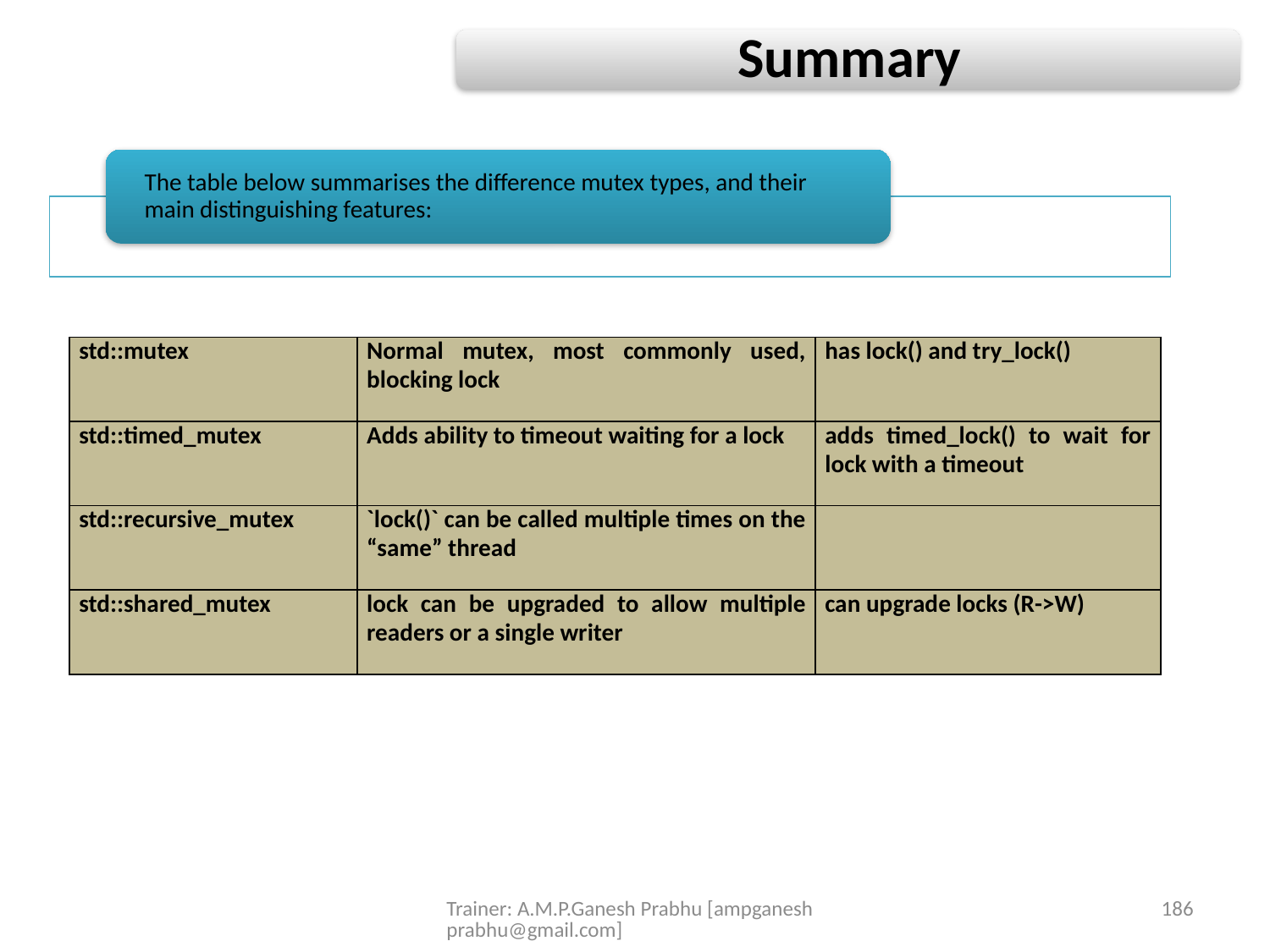

Summary
The table below summarises the difference mutex types, and their main distinguishing features:
| std::mutex | Normal mutex, most commonly used, blocking lock | has lock() and try\_lock() |
| --- | --- | --- |
| std::timed\_mutex | Adds ability to timeout waiting for a lock | adds timed\_lock() to wait for lock with a timeout |
| std::recursive\_mutex | `lock()` can be called multiple times on the “same” thread |  |
| std::shared\_mutex | lock can be upgraded to allow multiple readers or a single writer | can upgrade locks (R->W) |
Trainer: A.M.P.Ganesh Prabhu [ampganeshprabhu@gmail.com]
186